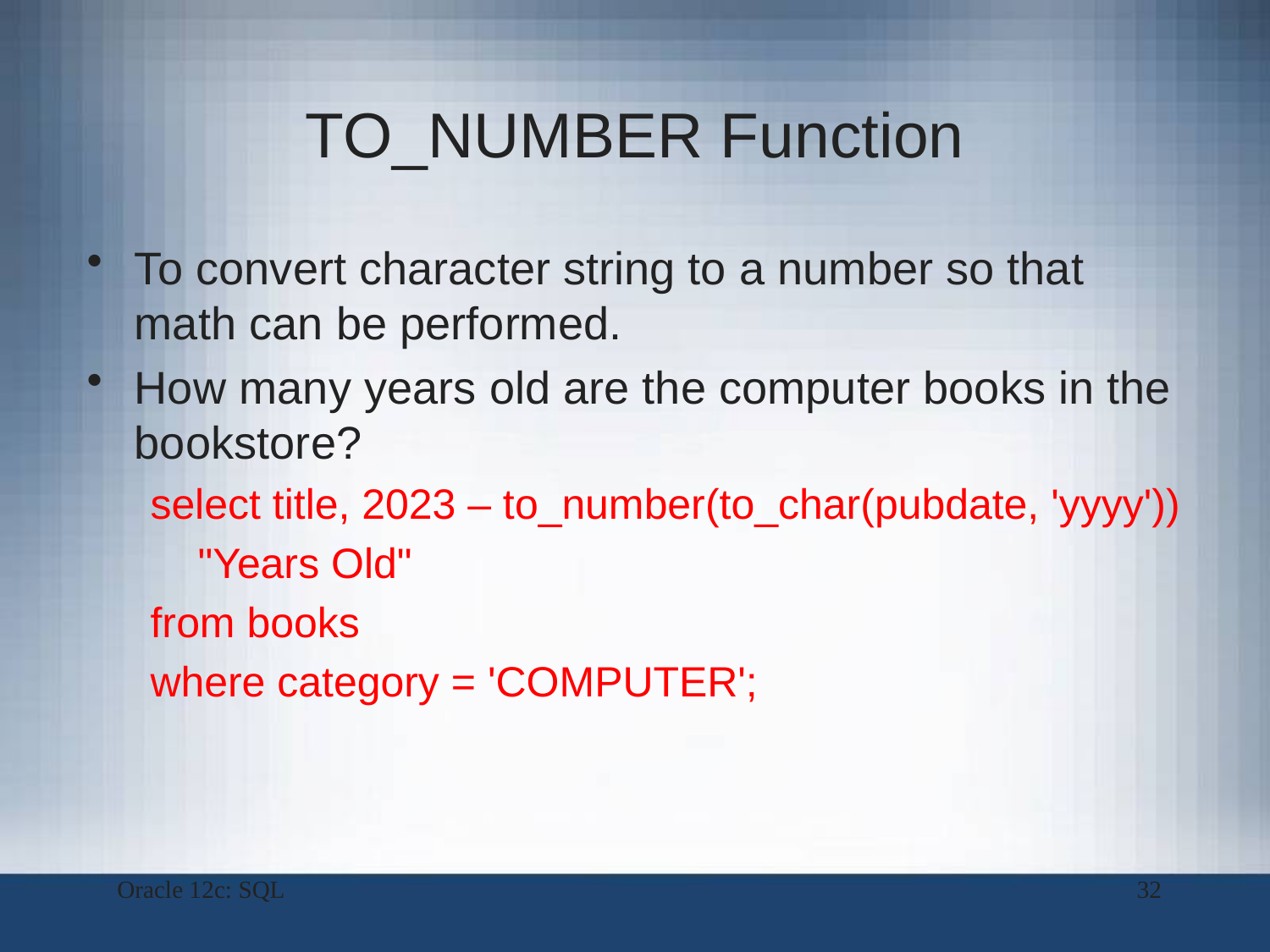

# TO_NUMBER Function
To convert character string to a number so that math can be performed.
How many years old are the computer books in the bookstore?
select title, 2023 – to_number(to_char(pubdate, 'yyyy'))
    "Years Old"
from books
where category = 'COMPUTER';
Oracle 12c: SQL
32